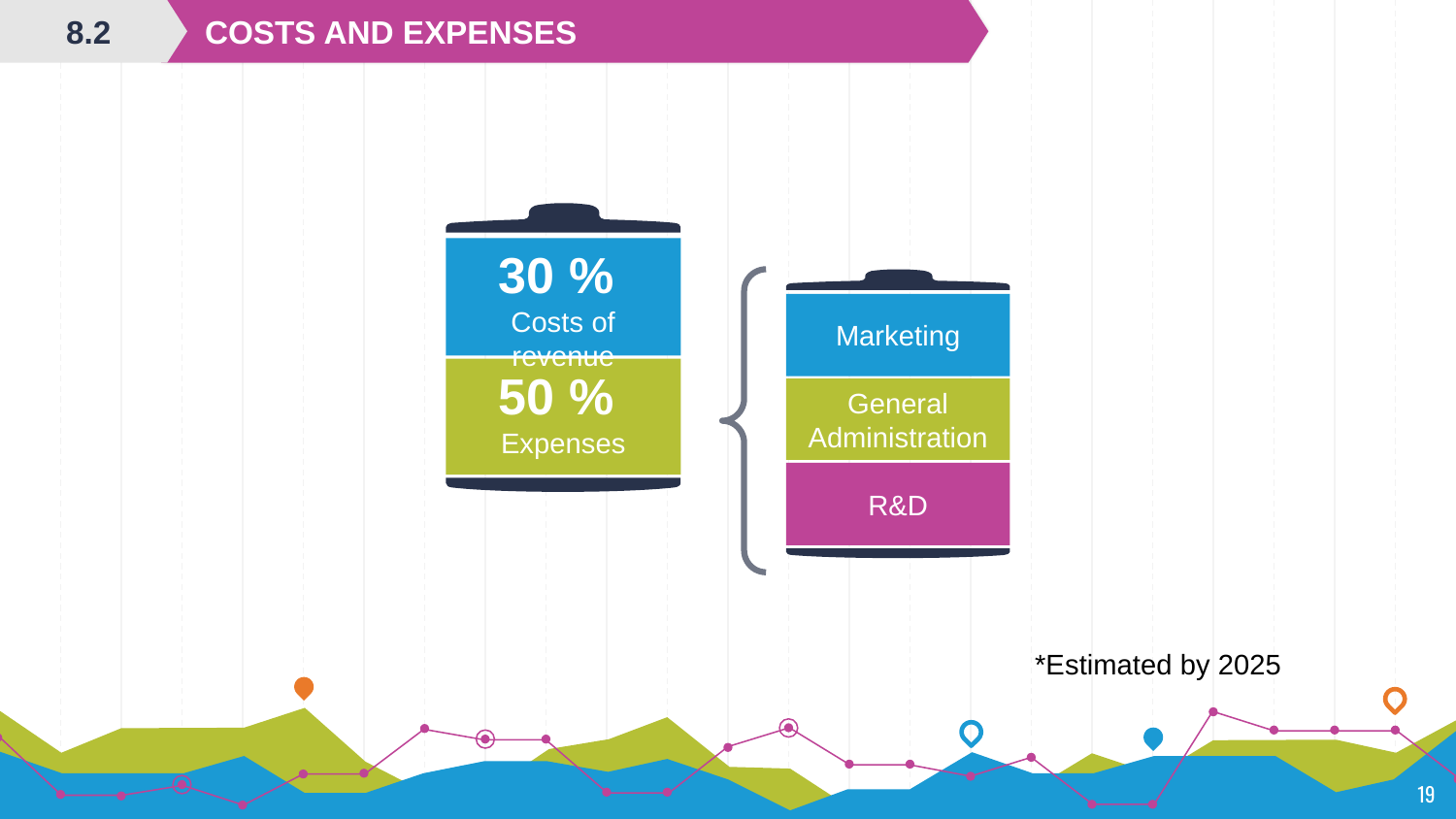

8.2
COSTS AND EXPENSES

30 %
Costs of revenue
50 %
Expenses

Marketing
General Administration
R&D

*Estimated by 2025
19